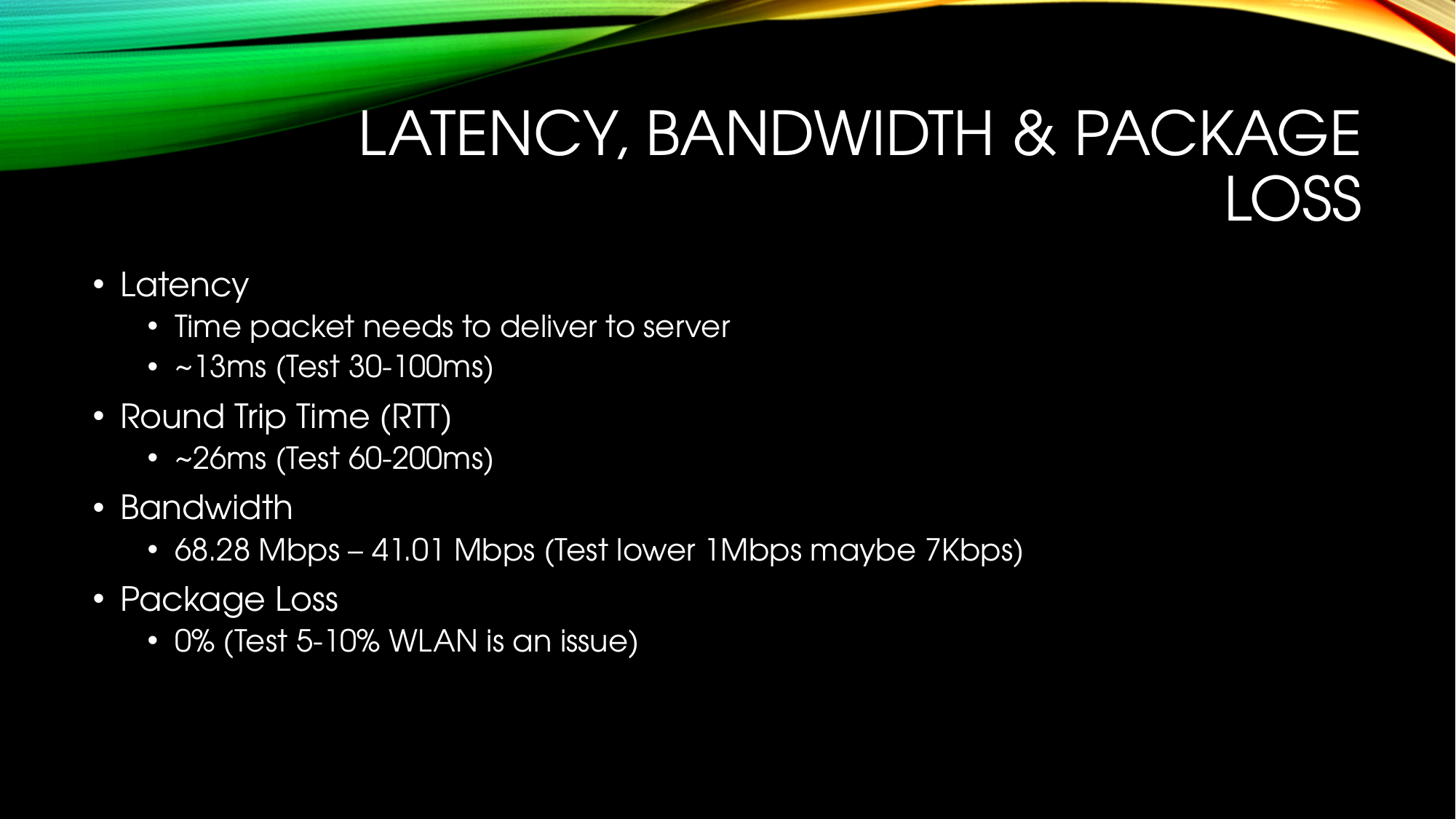

# Latency, bandwidth & Package loss
Latency
Time packet needs to deliver to server
~13ms (Test 30-100ms)
Round Trip Time (RTT)
~26ms (Test 60-200ms)
Bandwidth
68.28 Mbps – 41.01 Mbps (Test lower 1Mbps maybe 7Kbps)
Package Loss
0% (Test 5-10% WLAN is an issue)